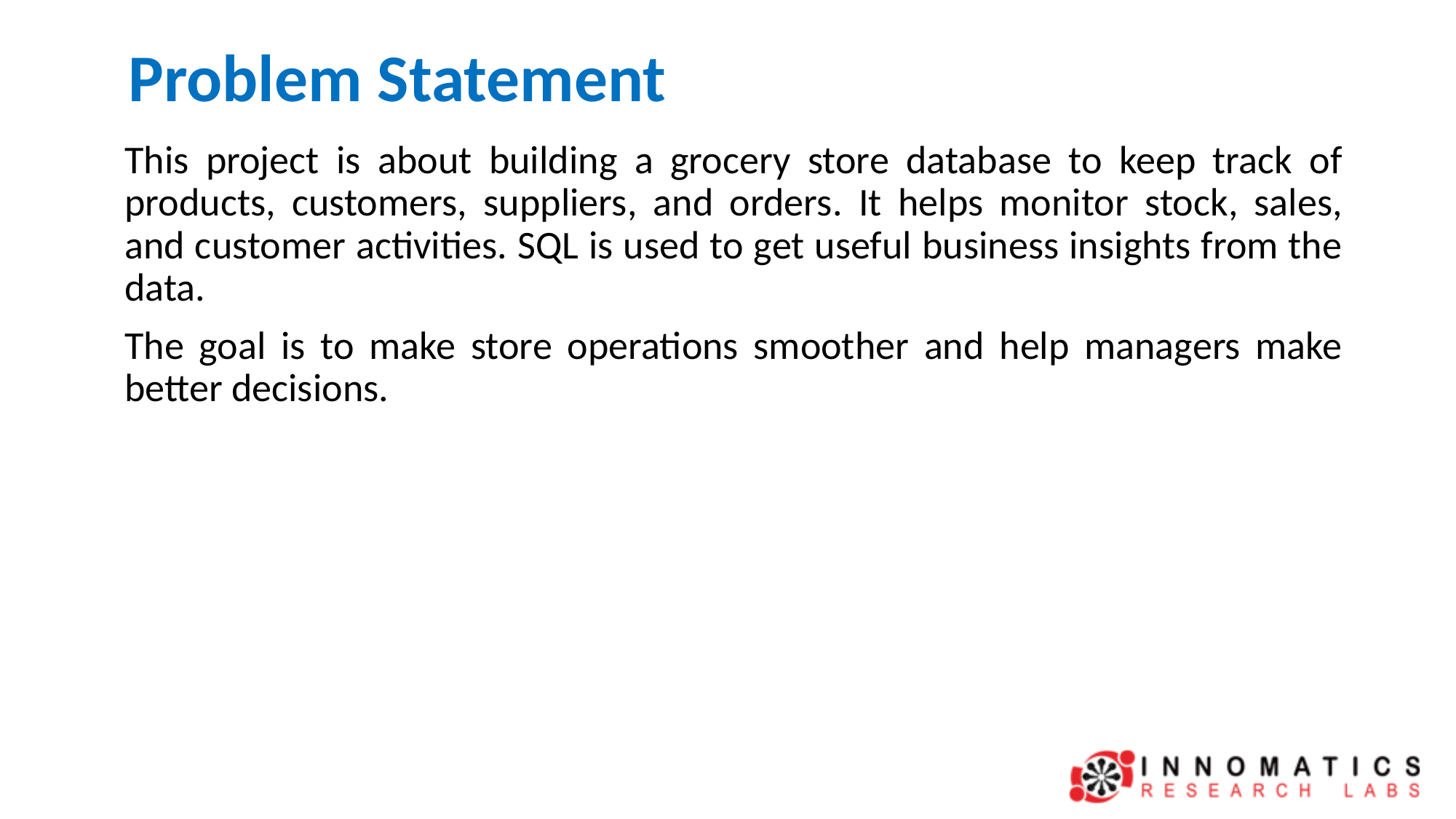

# Problem Statement
This project is about building a grocery store database to keep track of products, customers, suppliers, and orders. It helps monitor stock, sales, and customer activities. SQL is used to get useful business insights from the data.
The goal is to make store operations smoother and help managers make better decisions.